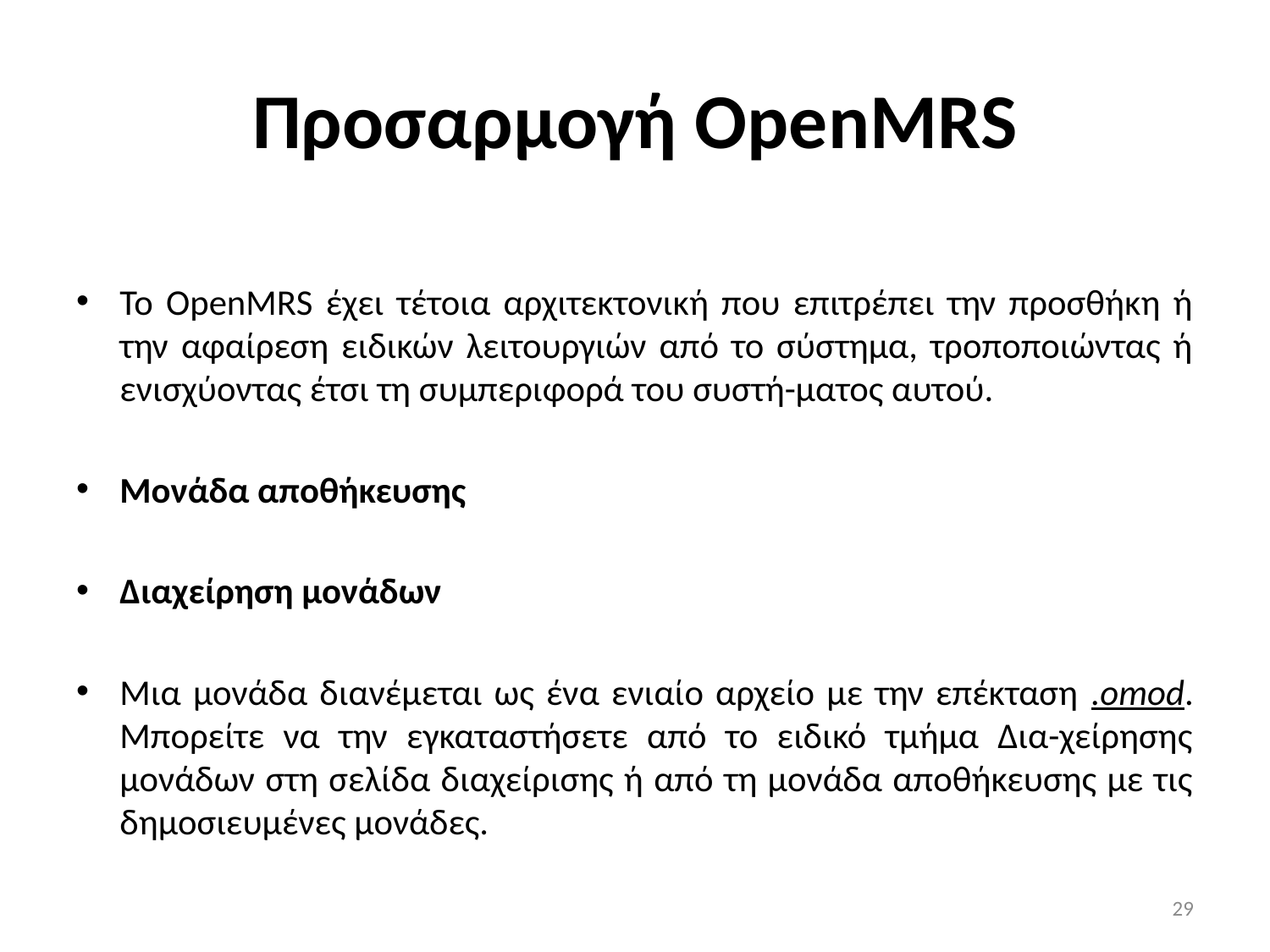

# Προσαρμογή OpenMRS

To OpenMRS έχει τέτοια αρχιτεκτονική που επιτρέπει την προσθήκη ή την αφαίρεση ειδικών λειτουργιών από το σύστημα, τροποποιώντας ή ενισχύοντας έτσι τη συμπεριφορά του συστή-ματος αυτού.

Μονάδα αποθήκευσης

Διαχείρηση μονάδων

Μια μονάδα διανέμεται ως ένα ενιαίο αρχείο με την επέκταση .omod. Μπορείτε να την εγκαταστήσετε από το ειδικό τμήμα Δια-χείρησης μονάδων στη σελίδα διαχείρισης ή από τη μονάδα αποθήκευσης με τις δημοσιευμένες μονάδες.
29